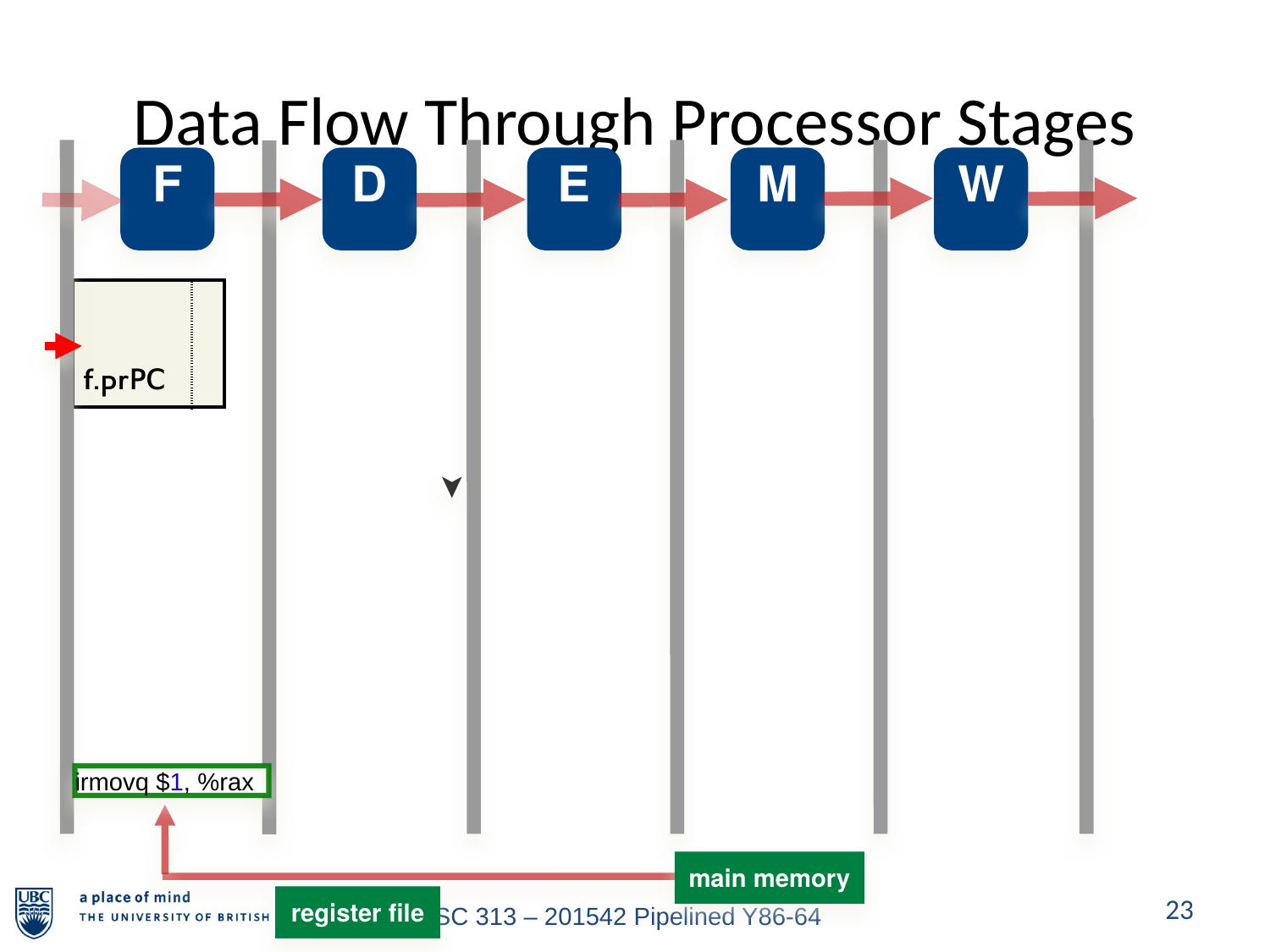

# Data Flow Through Processor Stages

➤

F
D
E
M
W

| f.prPC |  |
| --- | --- |

irmovq $1, %rax

main memory

23
register file